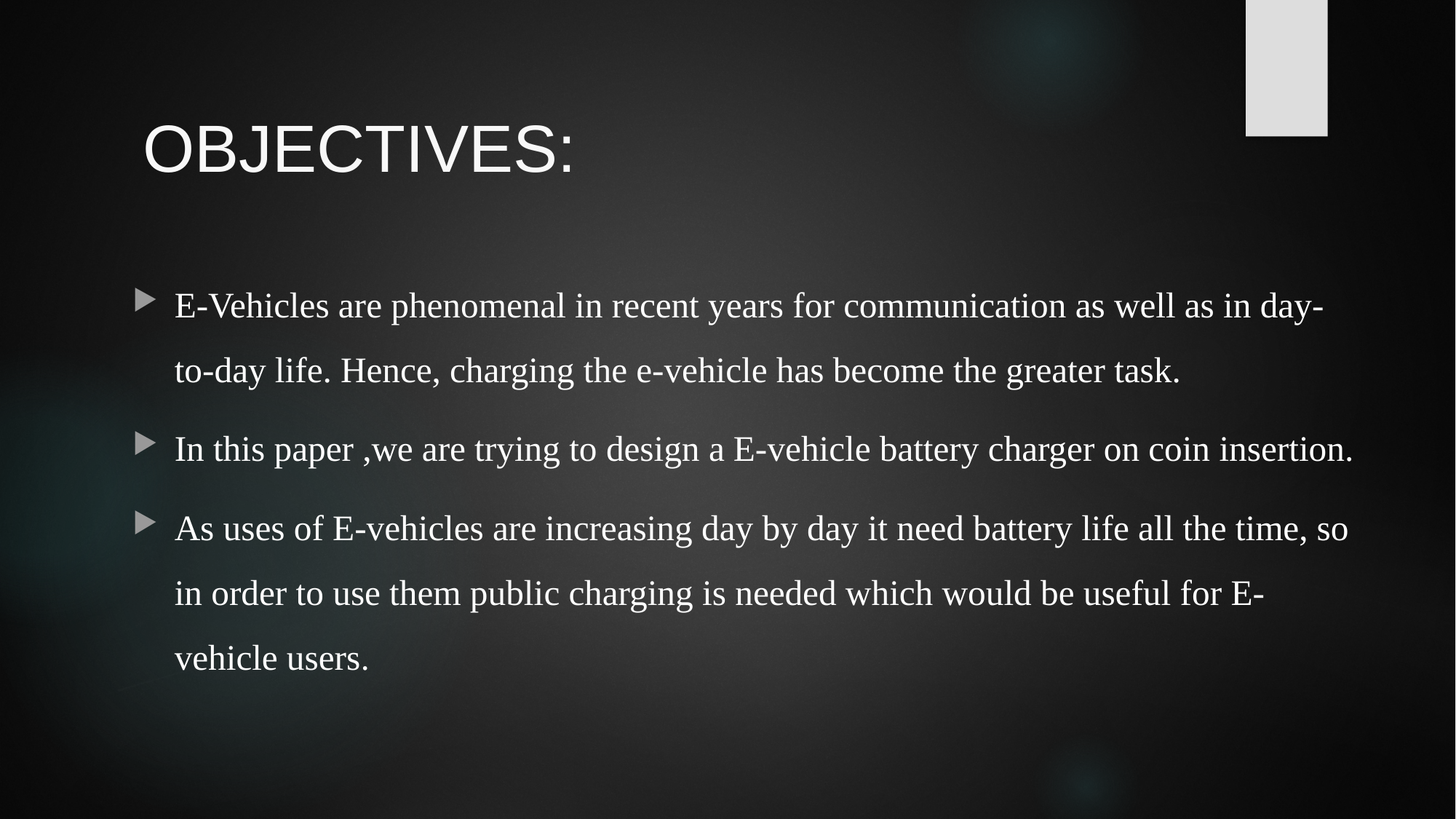

# OBJECTIVES:
E-Vehicles are phenomenal in recent years for communication as well as in day-to-day life. Hence, charging the e-vehicle has become the greater task.
In this paper ,we are trying to design a E-vehicle battery charger on coin insertion.
As uses of E-vehicles are increasing day by day it need battery life all the time, so in order to use them public charging is needed which would be useful for E-vehicle users.